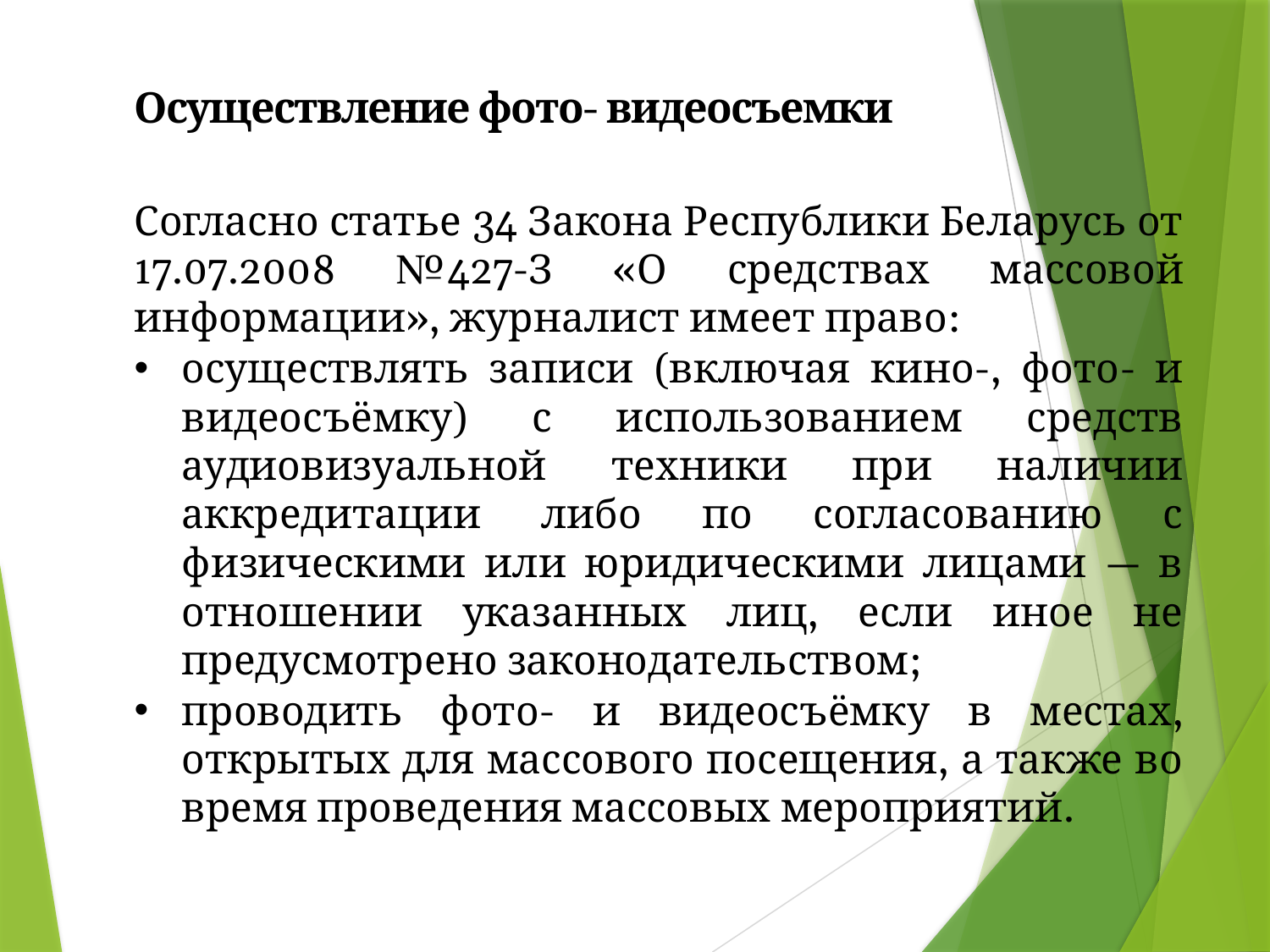

Осуществление фото- видеосъемки

Согласно статье 34 Закона Республики Беларусь от 17.07.2008 № 427-З «О средствах массовой информации», журналист имеет право:
осуществлять записи (включая кино-, фото- и видеосъёмку) с использованием средств аудиовизуальной техники при наличии аккредитации либо по согласованию с физическими или юридическими лицами — в отношении указанных лиц, если иное не предусмотрено законодательством;
проводить фото- и видеосъёмку в местах, открытых для массового посещения, а также во время проведения массовых мероприятий.